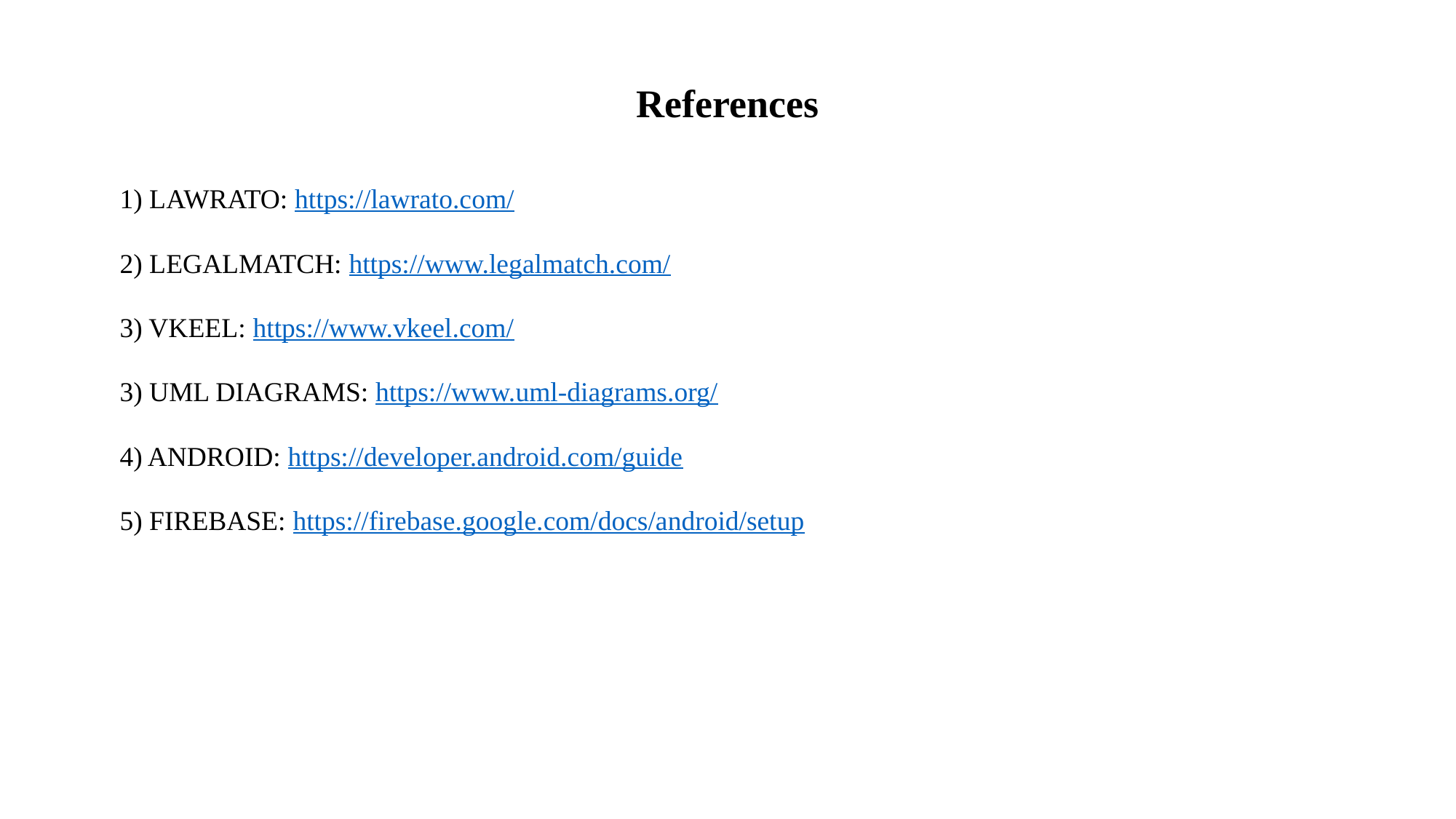

References
1) LAWRATO: https://lawrato.com/
2) LEGALMATCH: https://www.legalmatch.com/
3) VKEEL: https://www.vkeel.com/
3) UML DIAGRAMS: https://www.uml-diagrams.org/
4) ANDROID: https://developer.android.com/guide
5) FIREBASE: https://firebase.google.com/docs/android/setup